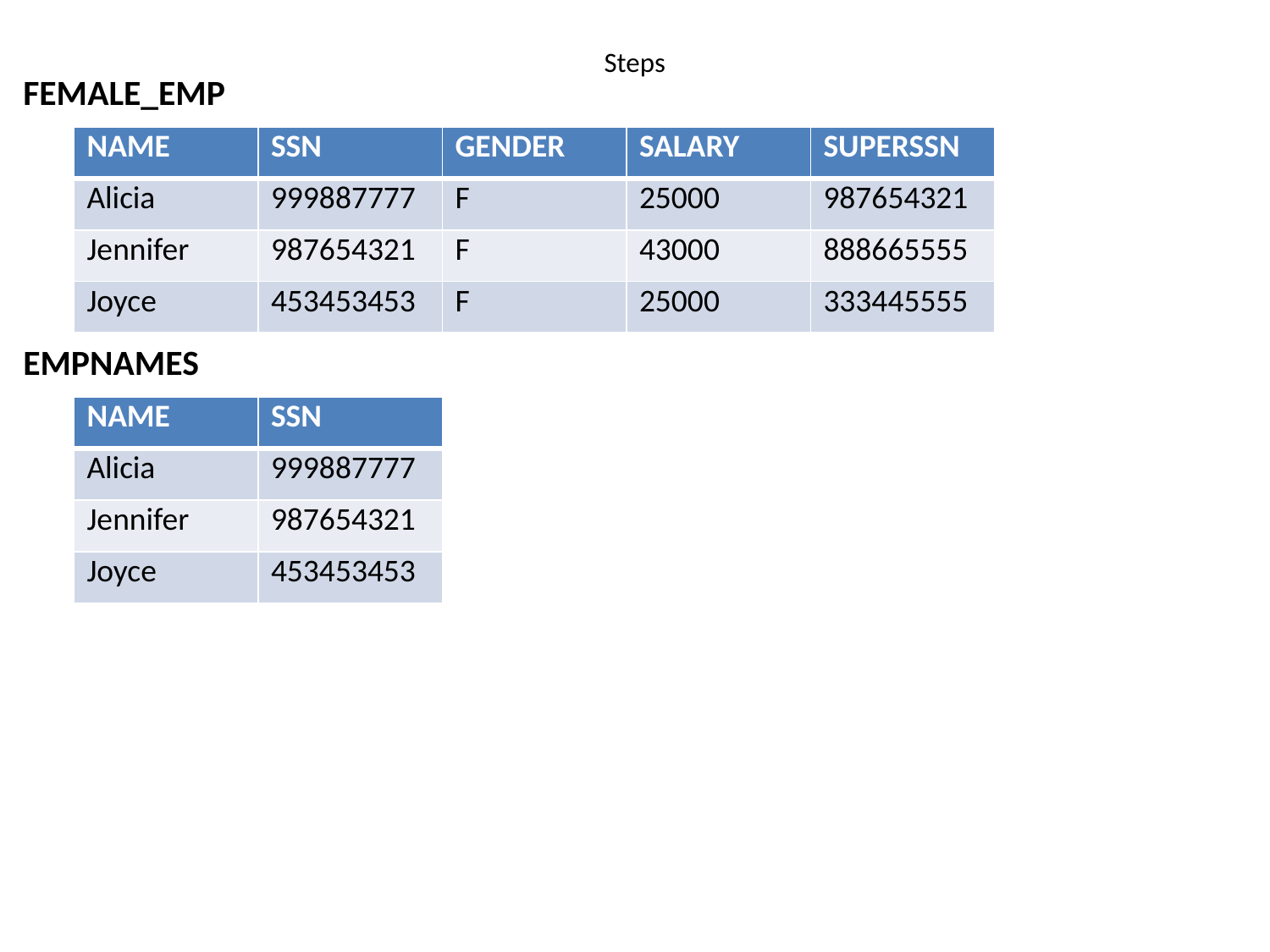

# Steps
FEMALE_EMP
| NAME | SSN | GENDER | SALARY | SUPERSSN |
| --- | --- | --- | --- | --- |
| Alicia | 999887777 | F | 25000 | 987654321 |
| Jennifer | 987654321 | F | 43000 | 888665555 |
| Joyce | 453453453 | F | 25000 | 333445555 |
EMPNAMES
| NAME | SSN |
| --- | --- |
| Alicia | 999887777 |
| Jennifer | 987654321 |
| Joyce | 453453453 |